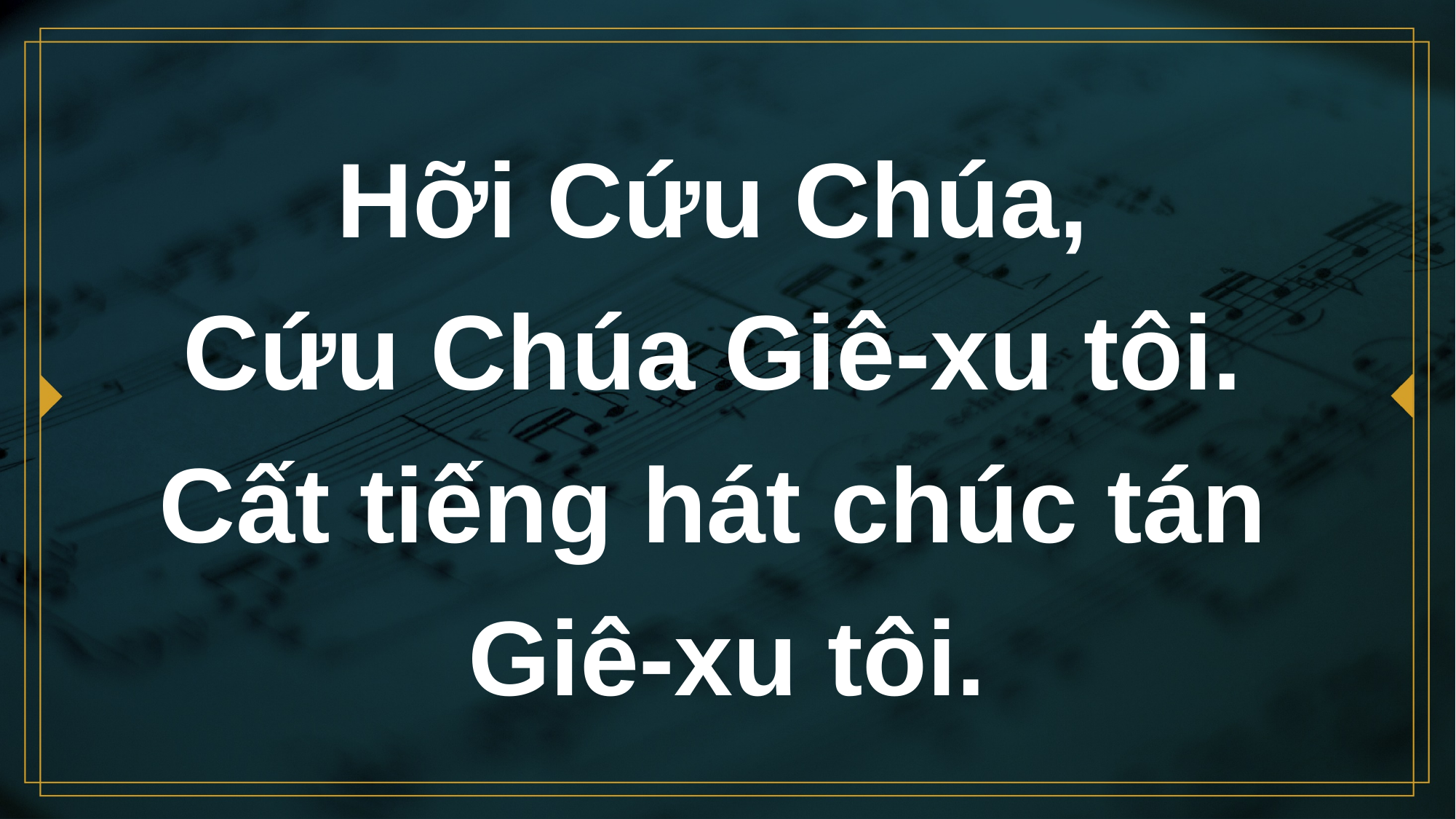

# Hỡi Cứu Chúa, Cứu Chúa Giê-xu tôi.
Cất tiếng hát chúc tán
Giê-xu tôi.